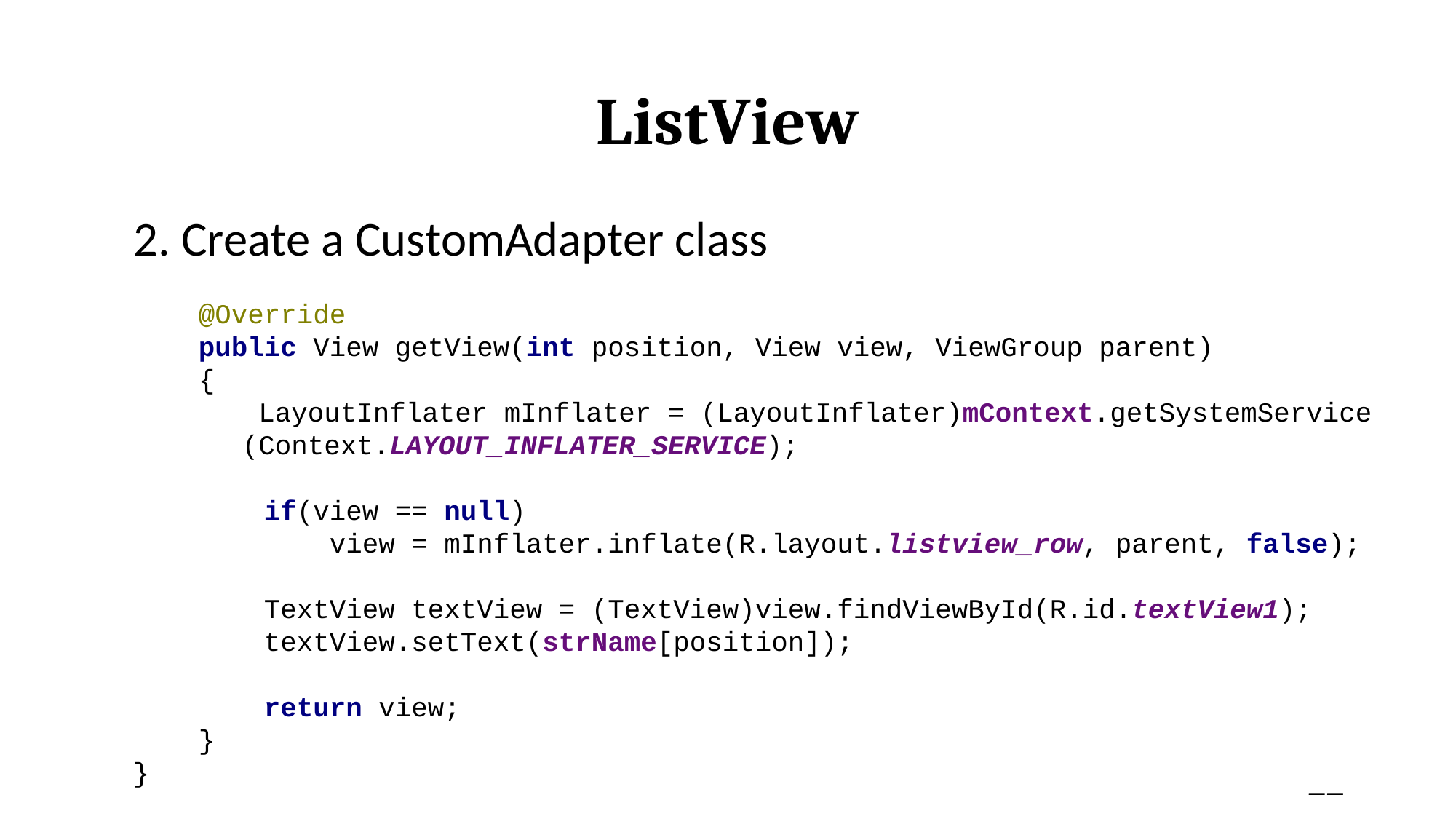

# ListView

2. Create a CustomAdapter class

    @Override
    public View getView(int position, View view, ViewGroup parent)
    {
 	 LayoutInflater mInflater = (LayoutInflater)mContext.getSystemService
	(Context.LAYOUT_INFLATER_SERVICE);
        if(view == null)
            view = mInflater.inflate(R.layout.listview_row, parent, false);
        TextView textView = (TextView)view.findViewById(R.id.textView1);
        textView.setText(strName[position]);
        return view;
    }
}
22